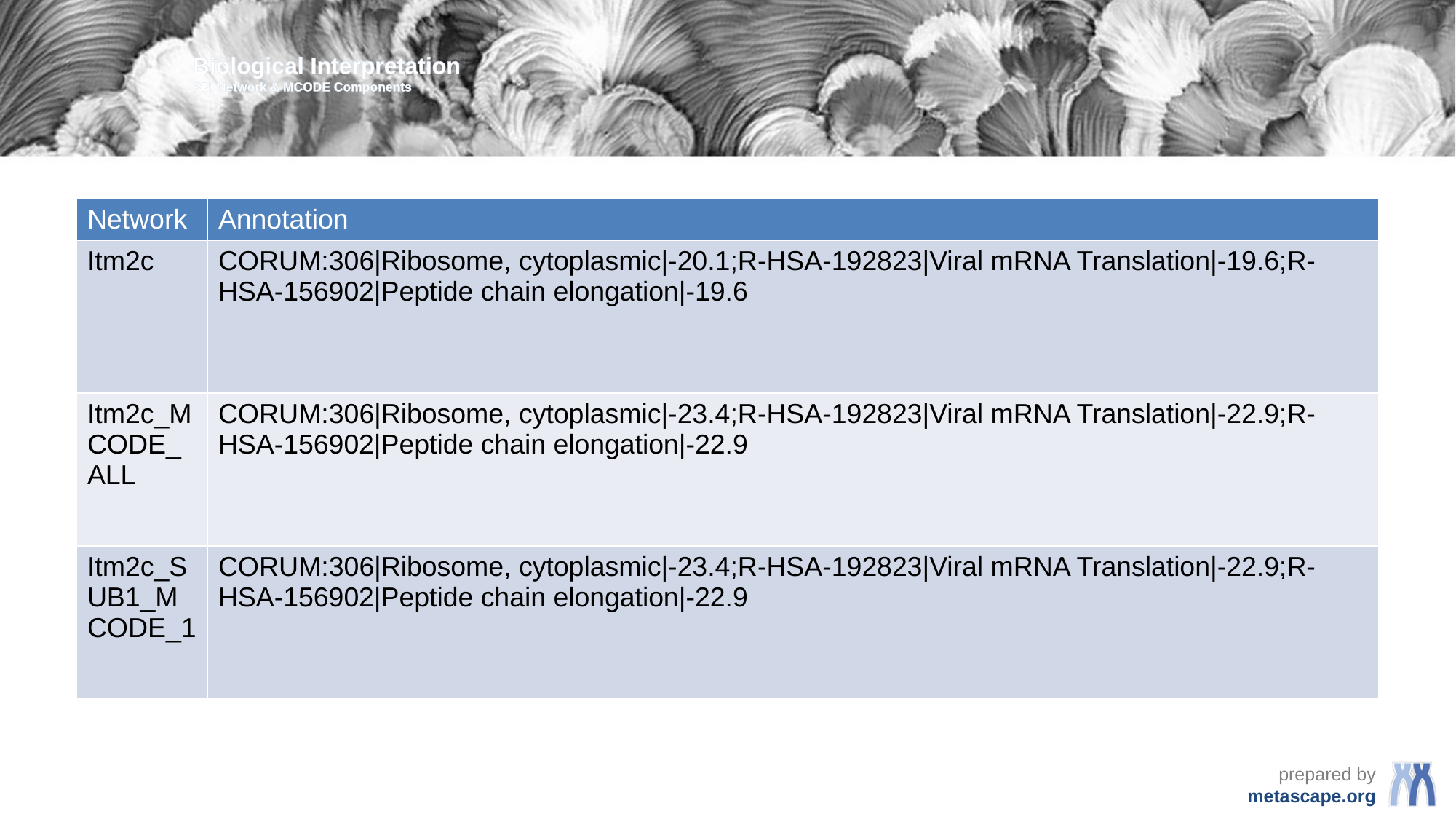

Biological Interpretation
PPI Network & MCODE Components
| Network | Annotation |
| --- | --- |
| Itm2c | CORUM:306|Ribosome, cytoplasmic|-20.1;R-HSA-192823|Viral mRNA Translation|-19.6;R-HSA-156902|Peptide chain elongation|-19.6 |
| Itm2c\_MCODE\_ALL | CORUM:306|Ribosome, cytoplasmic|-23.4;R-HSA-192823|Viral mRNA Translation|-22.9;R-HSA-156902|Peptide chain elongation|-22.9 |
| Itm2c\_SUB1\_MCODE\_1 | CORUM:306|Ribosome, cytoplasmic|-23.4;R-HSA-192823|Viral mRNA Translation|-22.9;R-HSA-156902|Peptide chain elongation|-22.9 |